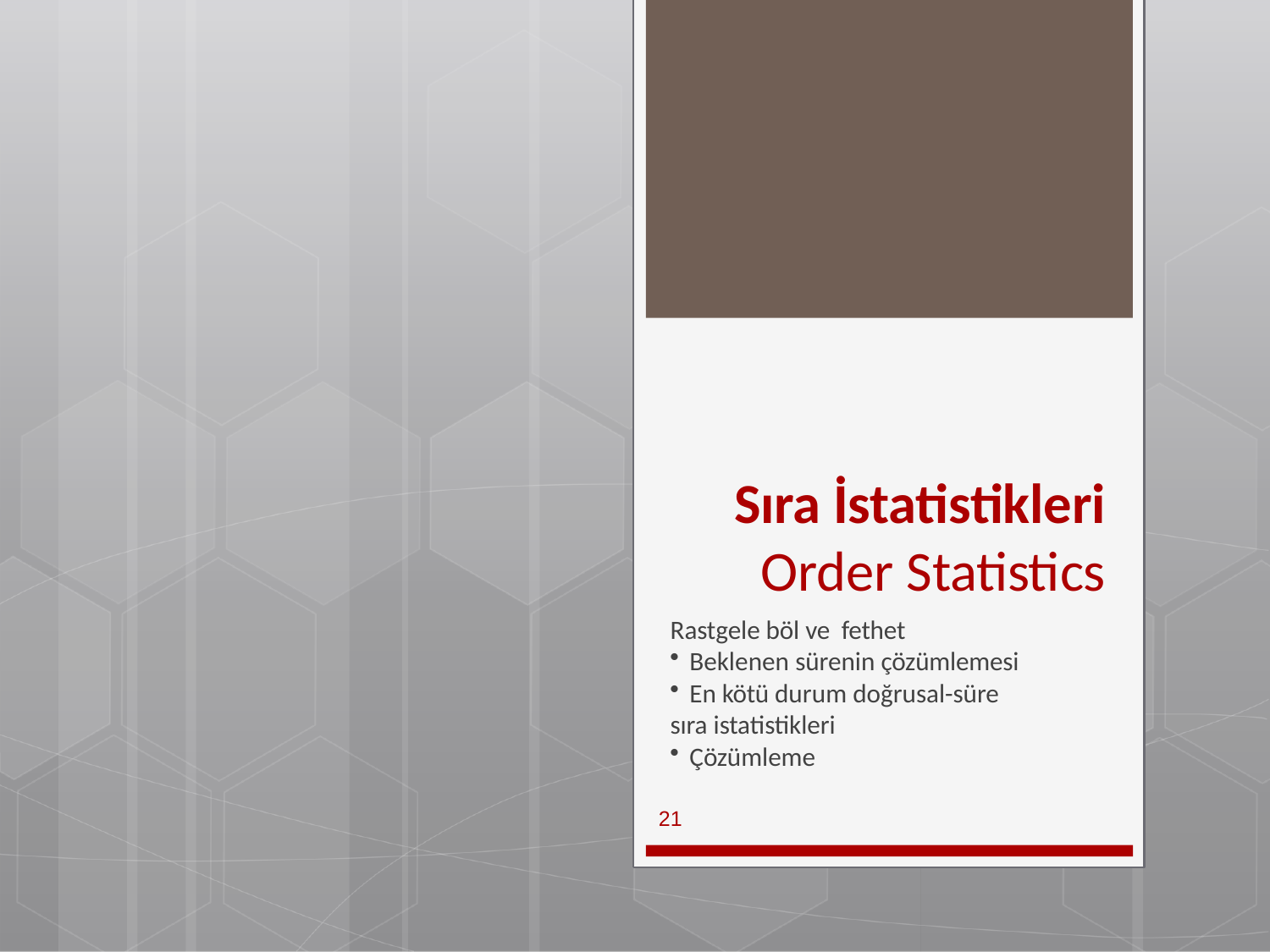

Sıra İstatistikleri
Order Statistics
Rastgele böl ve fethet
Beklenen sürenin çözümlemesi
En kötü durum doğrusal-süre
sıra istatistikleri
Çözümleme

21